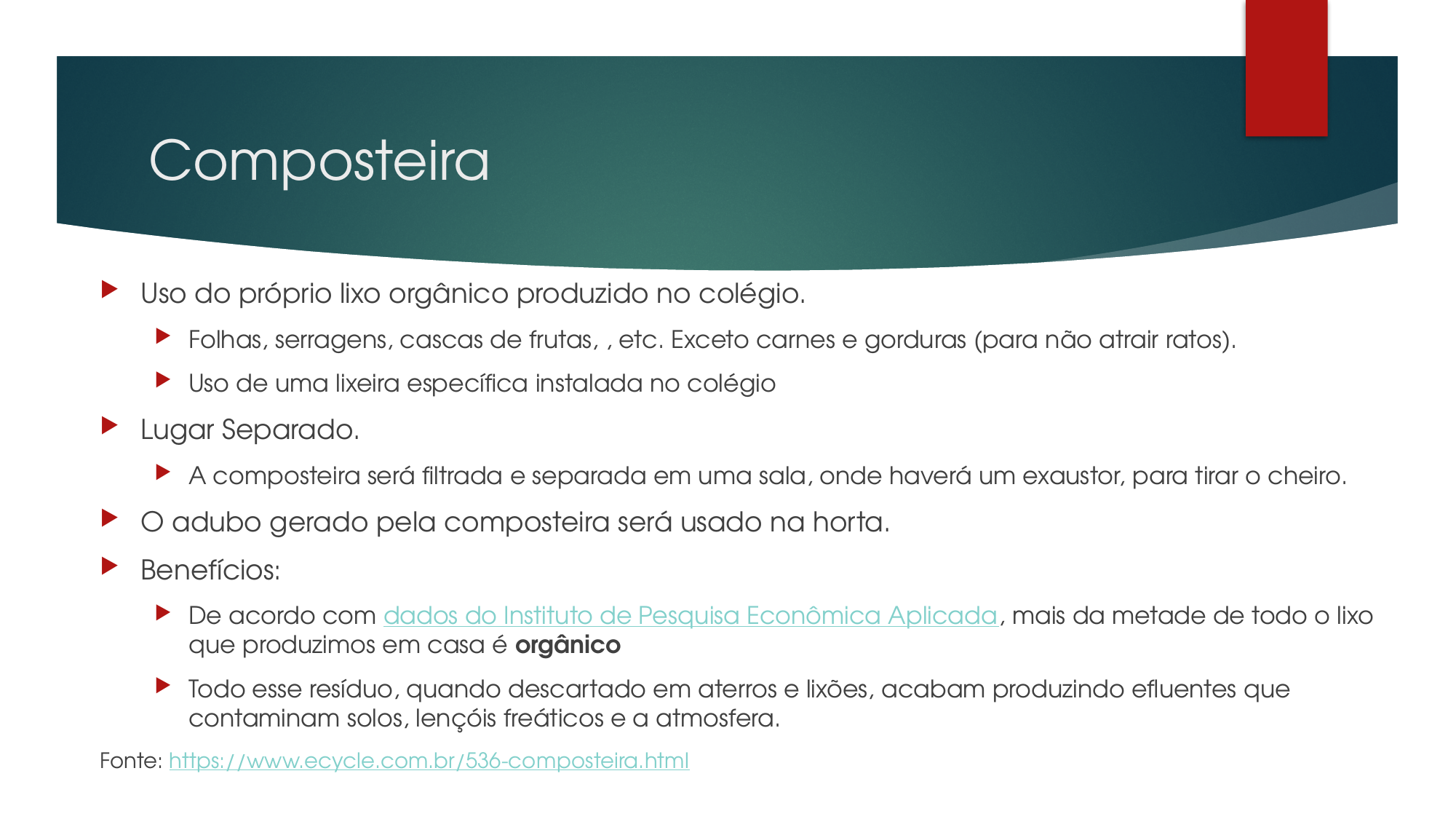

# Composteira
Uso do próprio lixo orgânico produzido no colégio.
Folhas, serragens, cascas de frutas, , etc. Exceto carnes e gorduras (para não atrair ratos).
Uso de uma lixeira específica instalada no colégio
Lugar Separado.
A composteira será filtrada e separada em uma sala, onde haverá um exaustor, para tirar o cheiro.
O adubo gerado pela composteira será usado na horta.
Benefícios:
De acordo com dados do Instituto de Pesquisa Econômica Aplicada, mais da metade de todo o lixo que produzimos em casa é orgânico
Todo esse resíduo, quando descartado em aterros e lixões, acabam produzindo efluentes que contaminam solos, lençóis freáticos e a atmosfera.
Fonte: https://www.ecycle.com.br/536-composteira.html